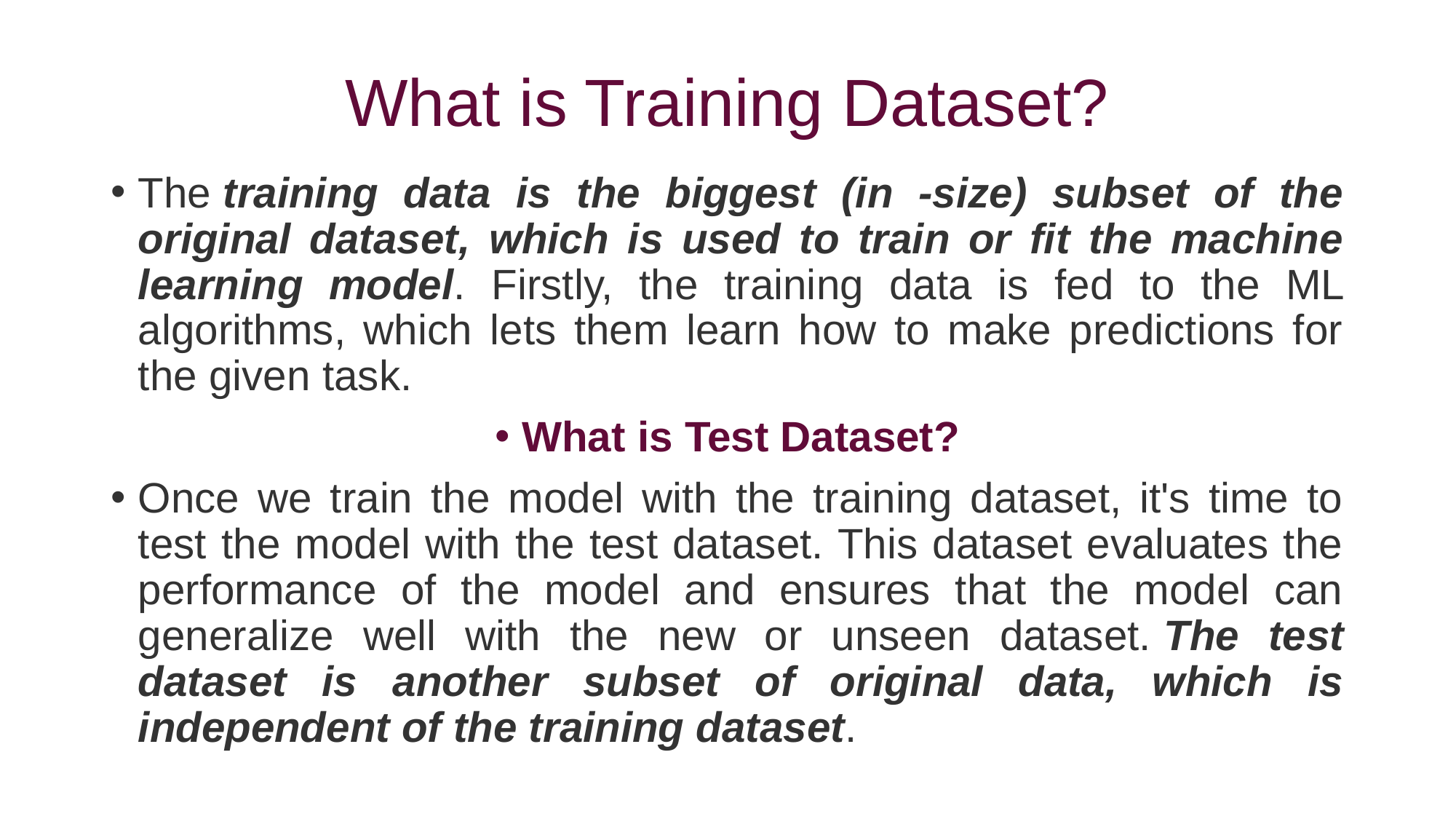

# What is Training Dataset?
The training data is the biggest (in -size) subset of the original dataset, which is used to train or fit the machine learning model. Firstly, the training data is fed to the ML algorithms, which lets them learn how to make predictions for the given task.
What is Test Dataset?
Once we train the model with the training dataset, it's time to test the model with the test dataset. This dataset evaluates the performance of the model and ensures that the model can generalize well with the new or unseen dataset. The test dataset is another subset of original data, which is independent of the training dataset.